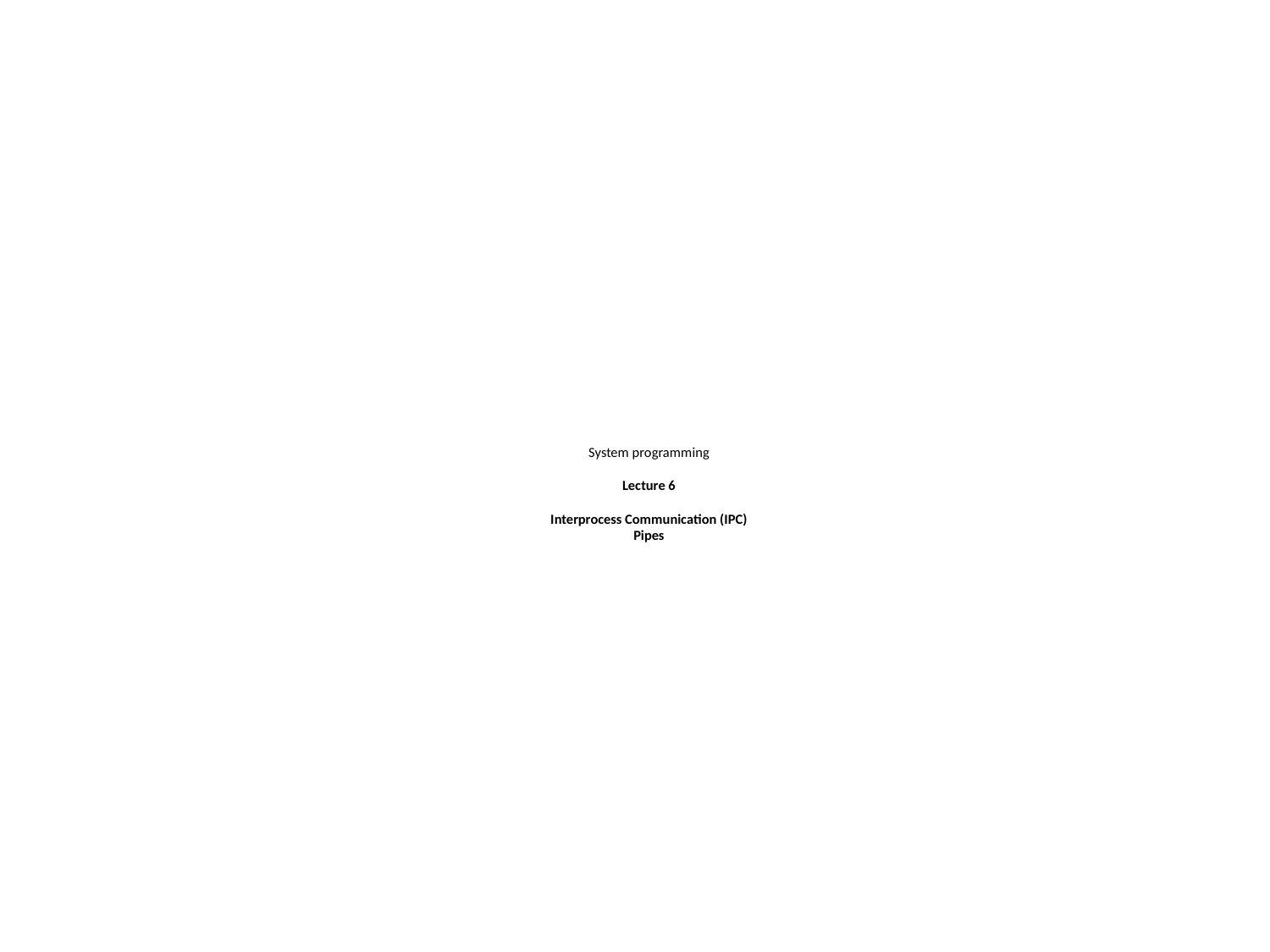

# System programming Lecture 6 Interprocess Communication (IPC) Pipes